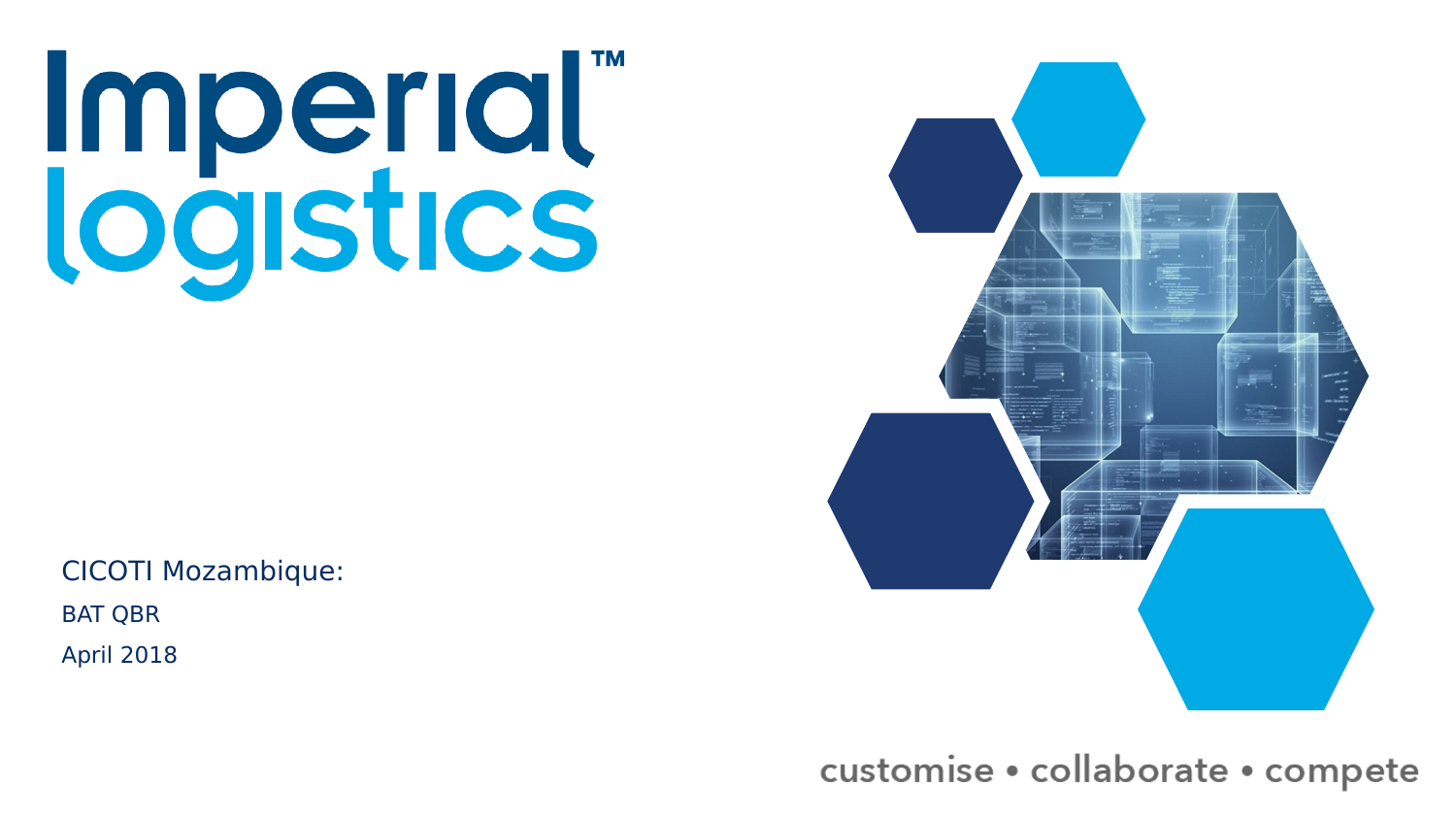

# CICOTI Mozambique: BAT QBR April 2018